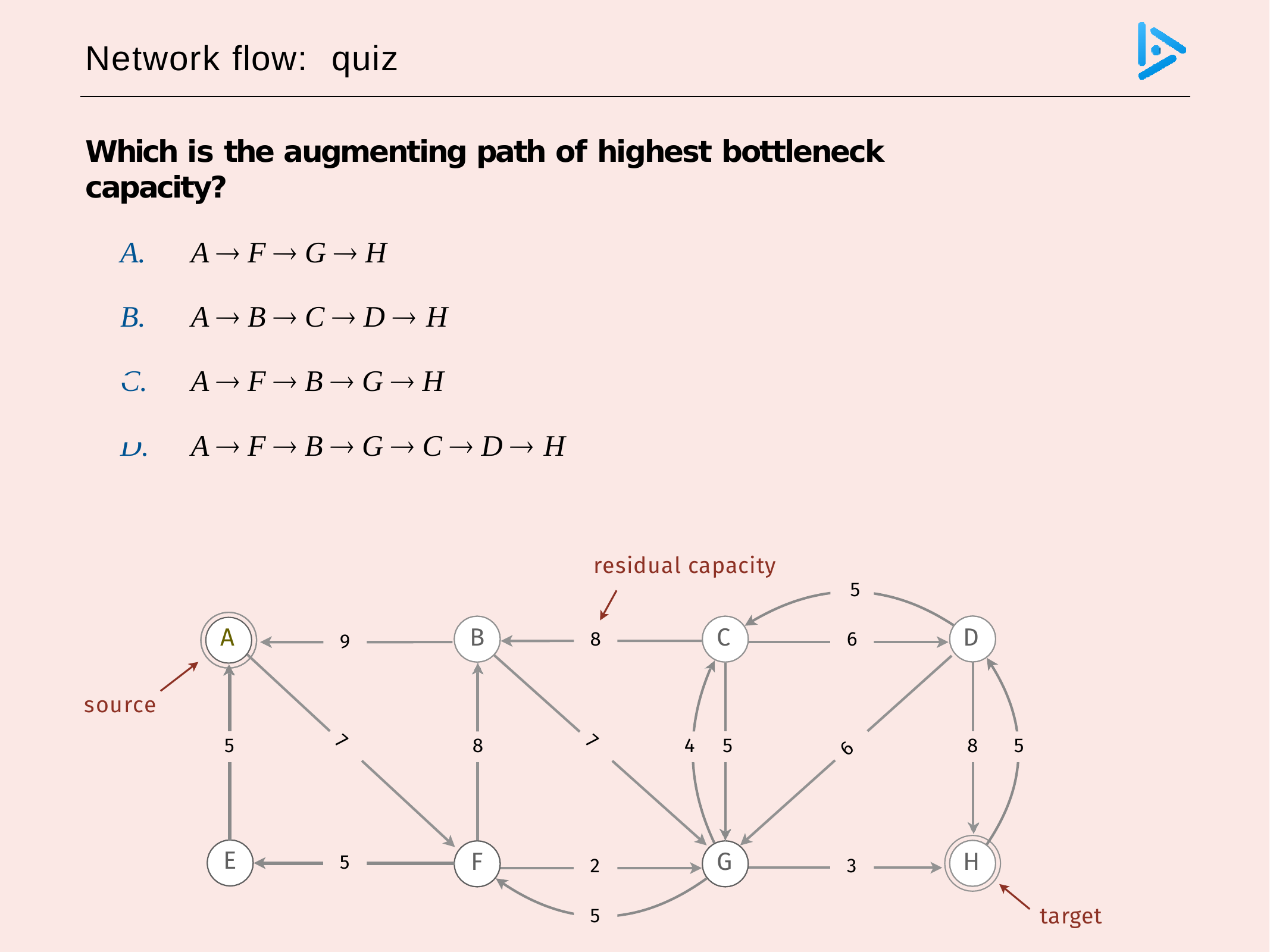

# Network flow:	quiz

Which is the augmenting path of highest bottleneck capacity?
A → F → G → H
A → B → C → D → H
A → F → B → G → H
A → F → B → G → C → D → H

residual capacity
5

A
B
C
D

8

6
9

source

5
8
4	5
8	5

6
7
7

E
F
G
H

5

2

3

target

5